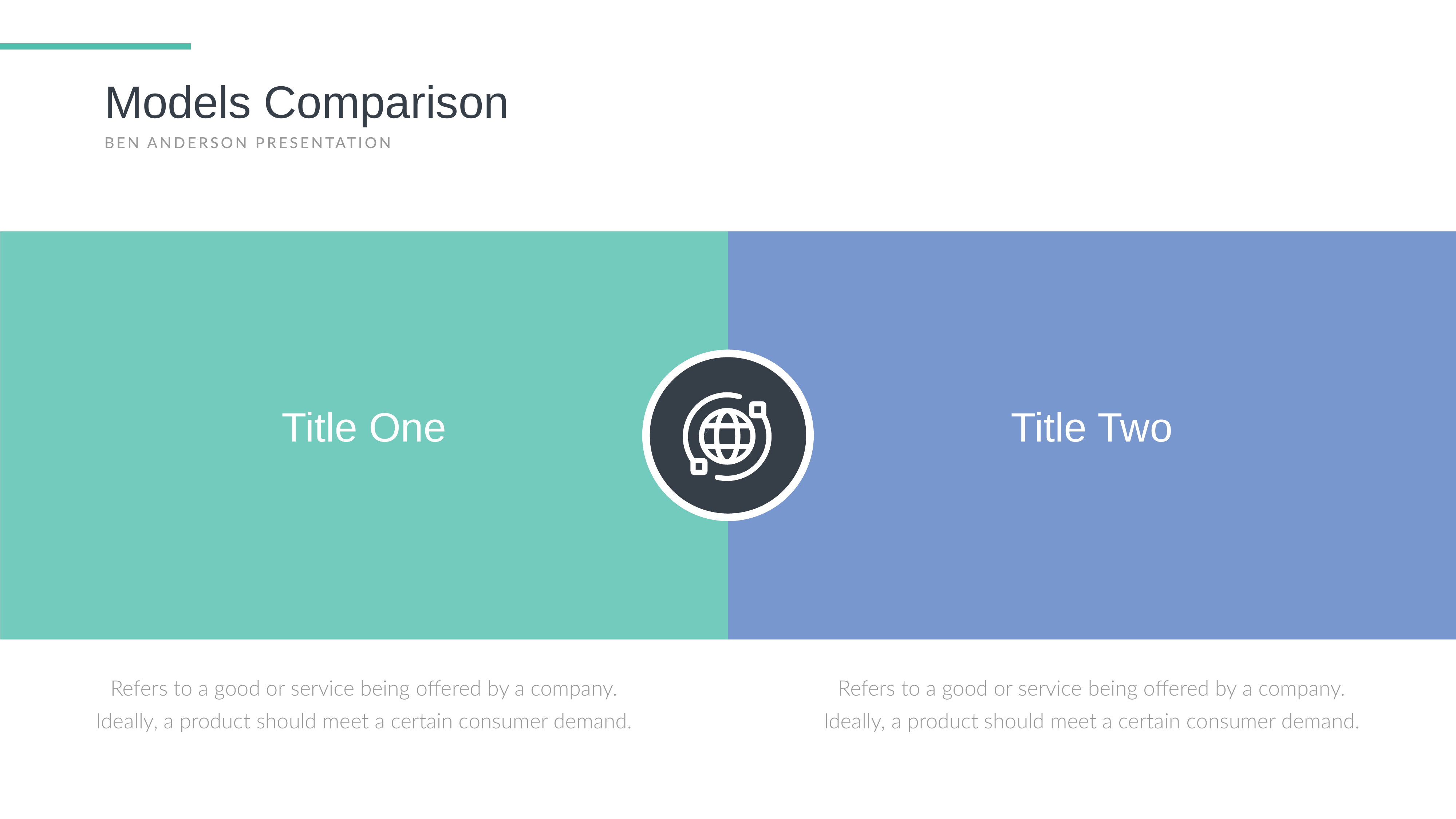

Models Comparison
BEN ANDERSON PRESENTATION

Title One
Title Two
Refers to a good or service being offered by a company. Ideally, a product should meet a certain consumer demand.
Refers to a good or service being offered by a company. Ideally, a product should meet a certain consumer demand.